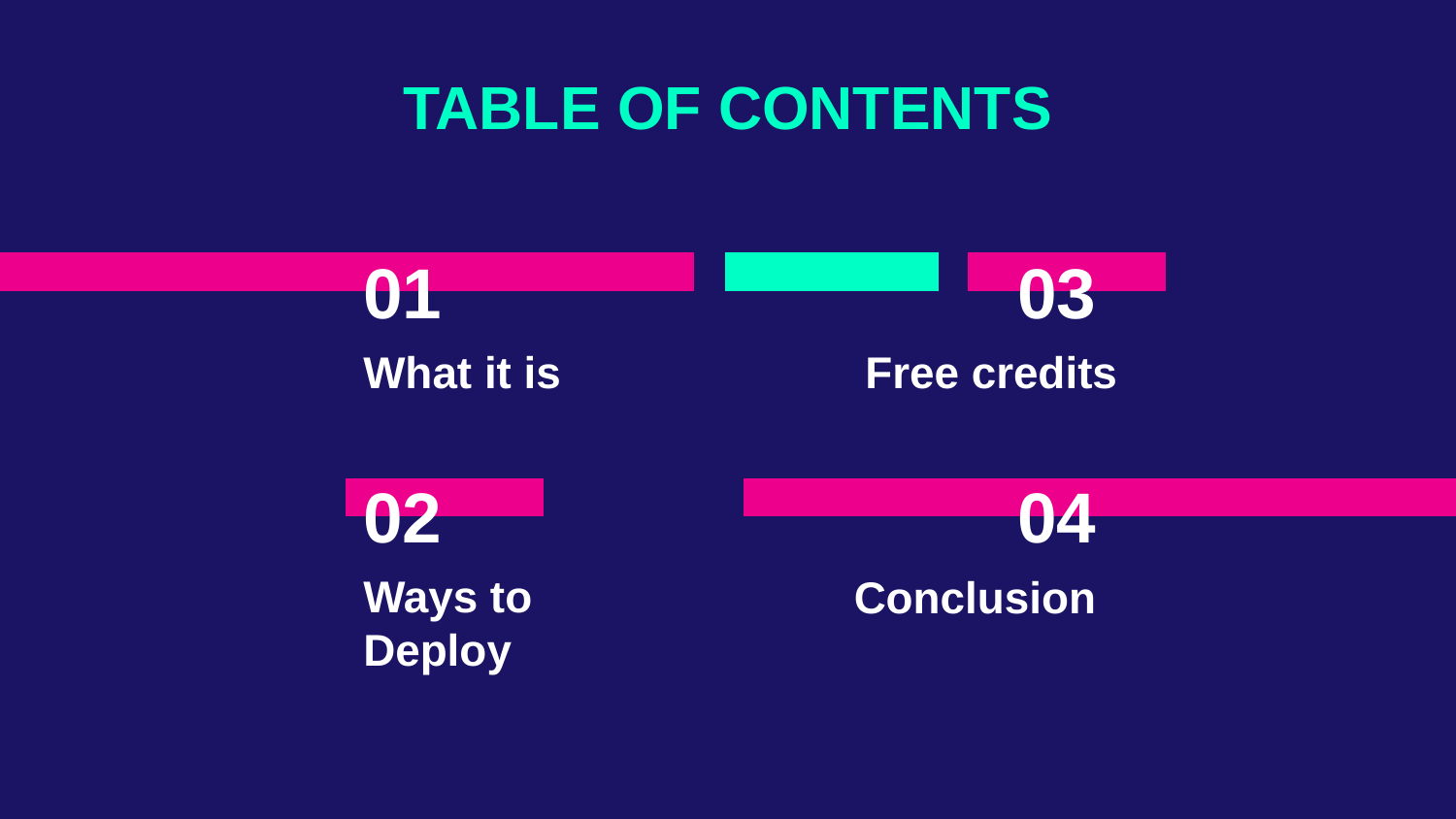

TABLE OF CONTENTS
# 01
03
What it is
Free credits
02
04
Ways to Deploy
Conclusion